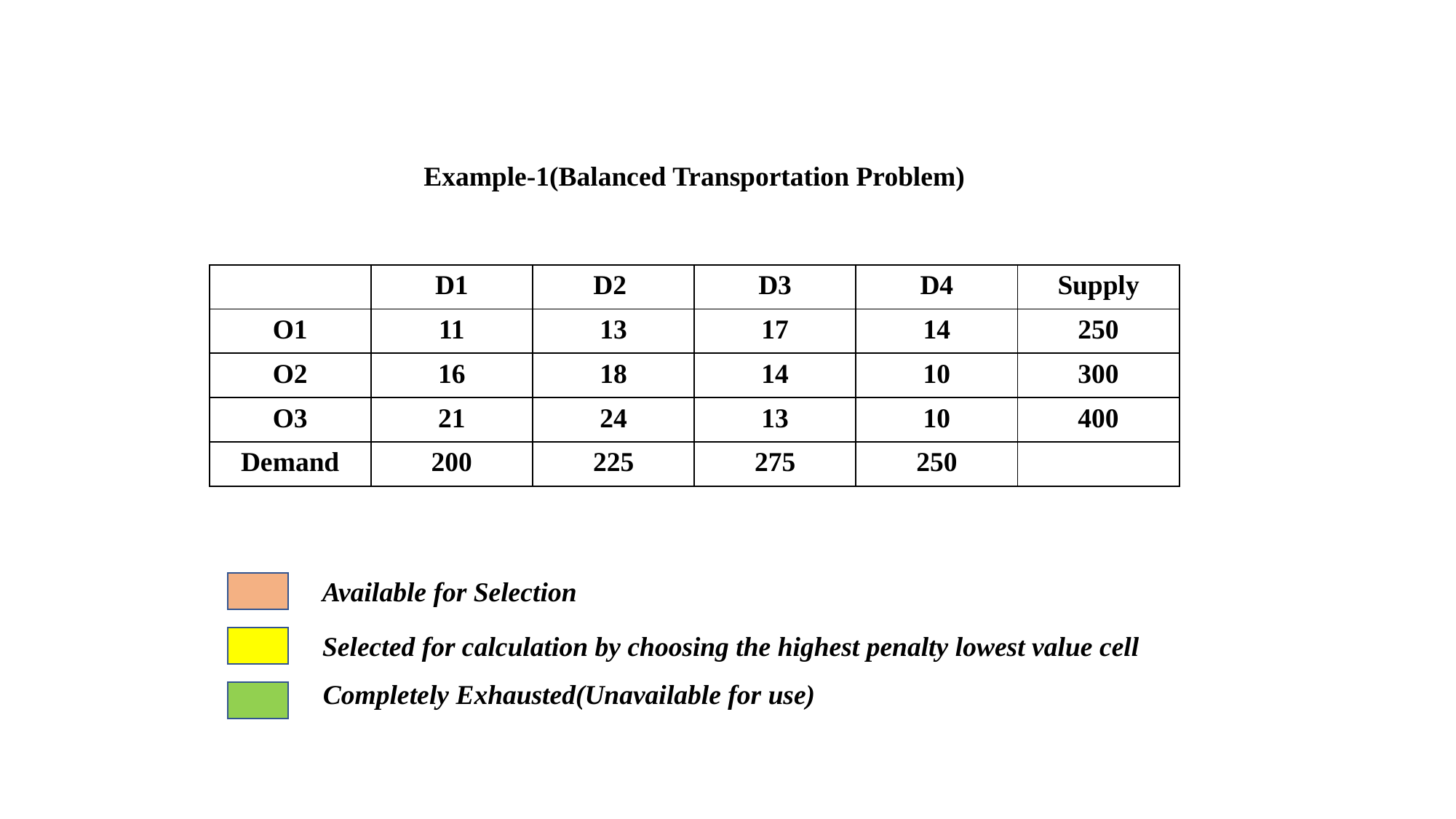

Example-1(Balanced Transportation Problem)
|  | D1 | D2 | D3 | D4 | Supply |
| --- | --- | --- | --- | --- | --- |
| O1 | 11 | 13 | 17 | 14 | 250 |
| O2 | 16 | 18 | 14 | 10 | 300 |
| O3 | 21 | 24 | 13 | 10 | 400 |
| Demand | 200 | 225 | 275 | 250 |  |
Available for Selection

Selected for calculation by choosing the highest penalty lowest value cell

Completely Exhausted(Unavailable for use)